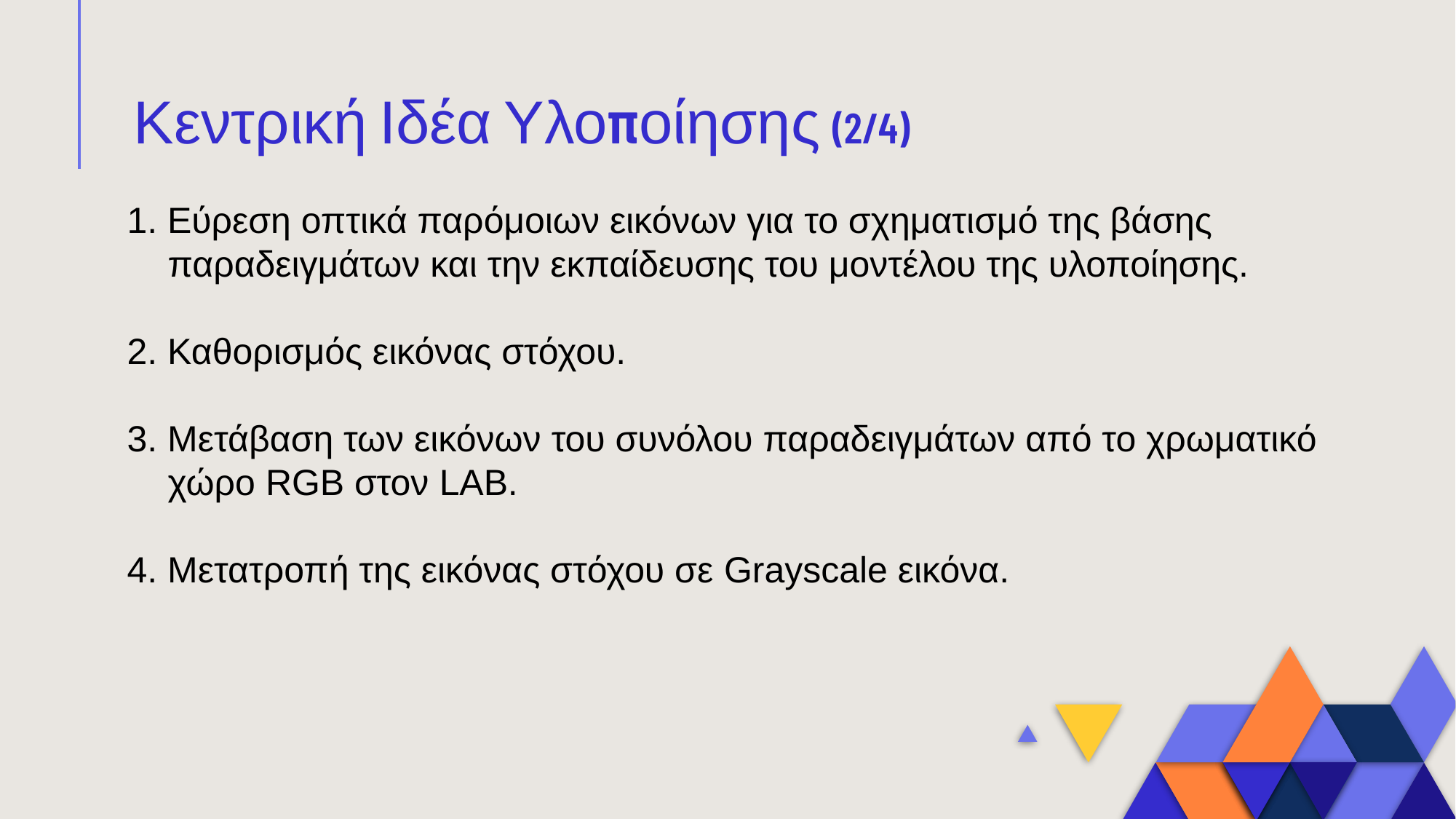

# Κεντρική Ιδέα Υλοποίησης (2/4)
 1. Εύρεση οπτικά παρόμοιων εικόνων για το σχηματισμό της βάσης
     παραδειγμάτων και την εκπαίδευσης του μοντέλου της υλοποίησης.

 2. Καθορισμός εικόνας στόχου.

 3. Μετάβαση των εικόνων του συνόλου παραδειγμάτων από το χρωματικό
     χώρο RGB στον LAB.

 4. Μετατροπή της εικόνας στόχου σε Grayscale εικόνα.